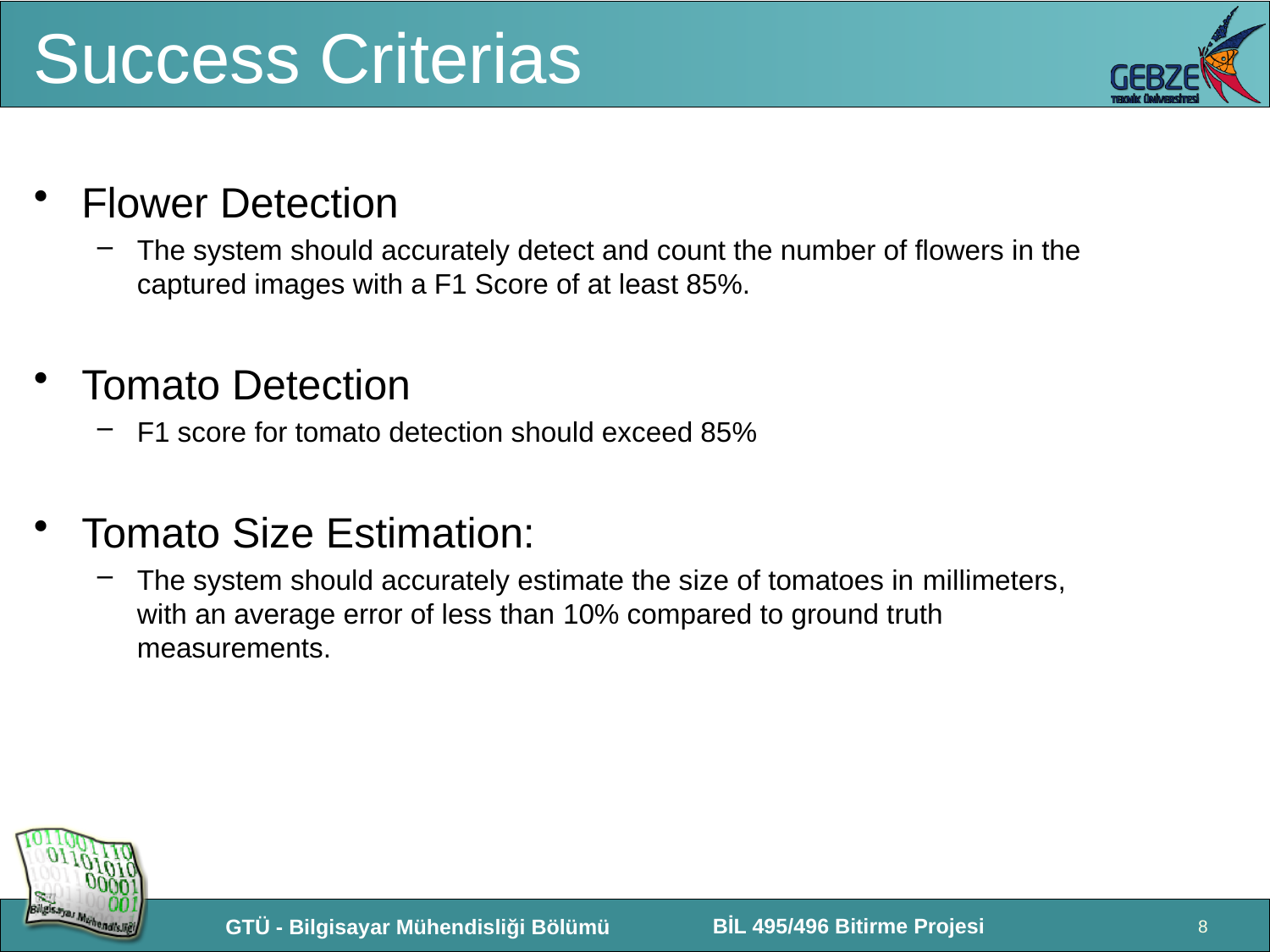

# Success Criterias
Flower Detection
The system should accurately detect and count the number of flowers in the captured images with a F1 Score of at least 85%.

Tomato Detection
F1 score for tomato detection should exceed 85%

Tomato Size Estimation:
The system should accurately estimate the size of tomatoes in millimeters, with an average error of less than 10% compared to ground truth measurements.
8